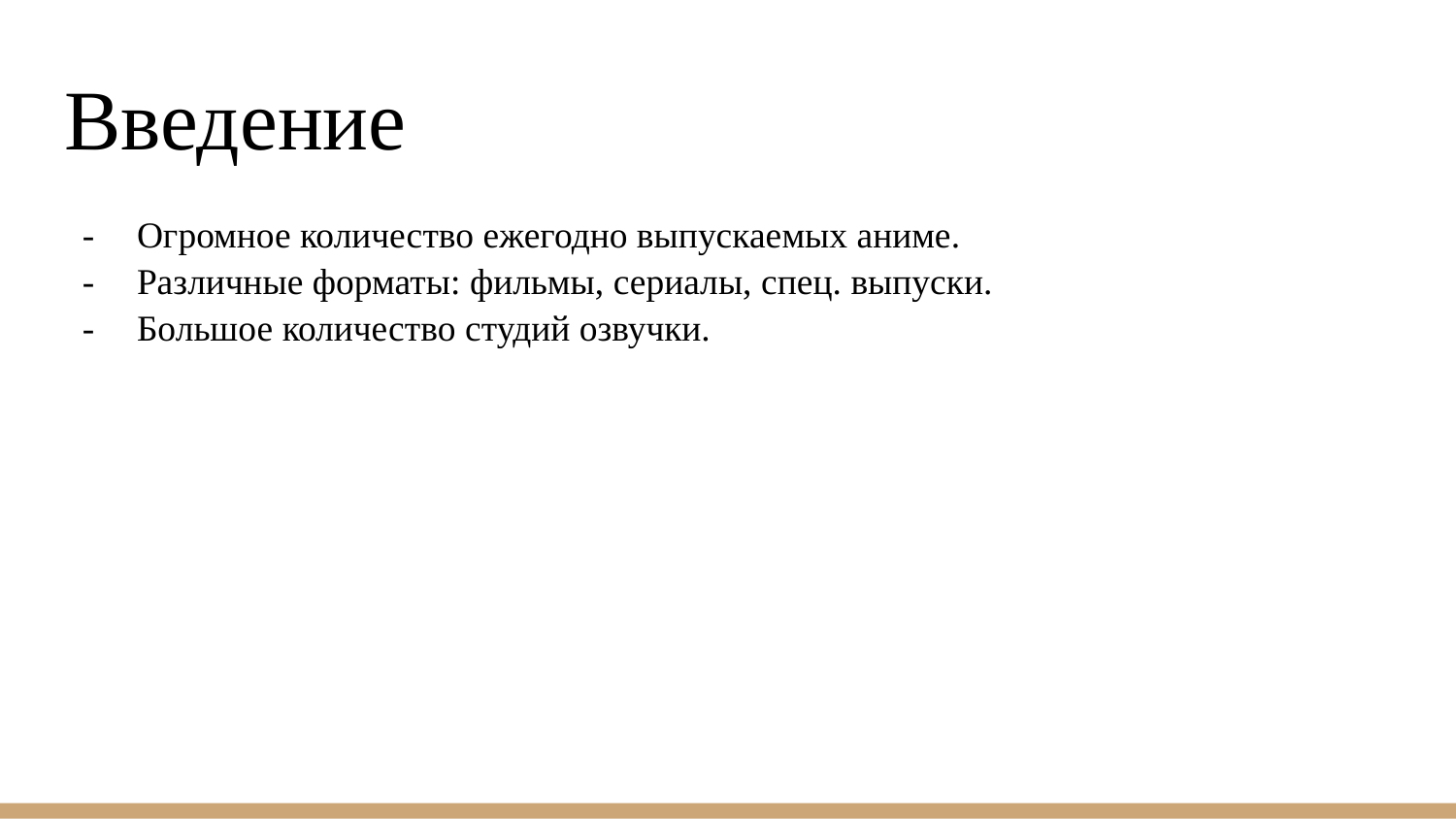

# Введение
Огромное количество ежегодно выпускаемых аниме.
Различные форматы: фильмы, сериалы, спец. выпуски.
Большое количество студий озвучки.